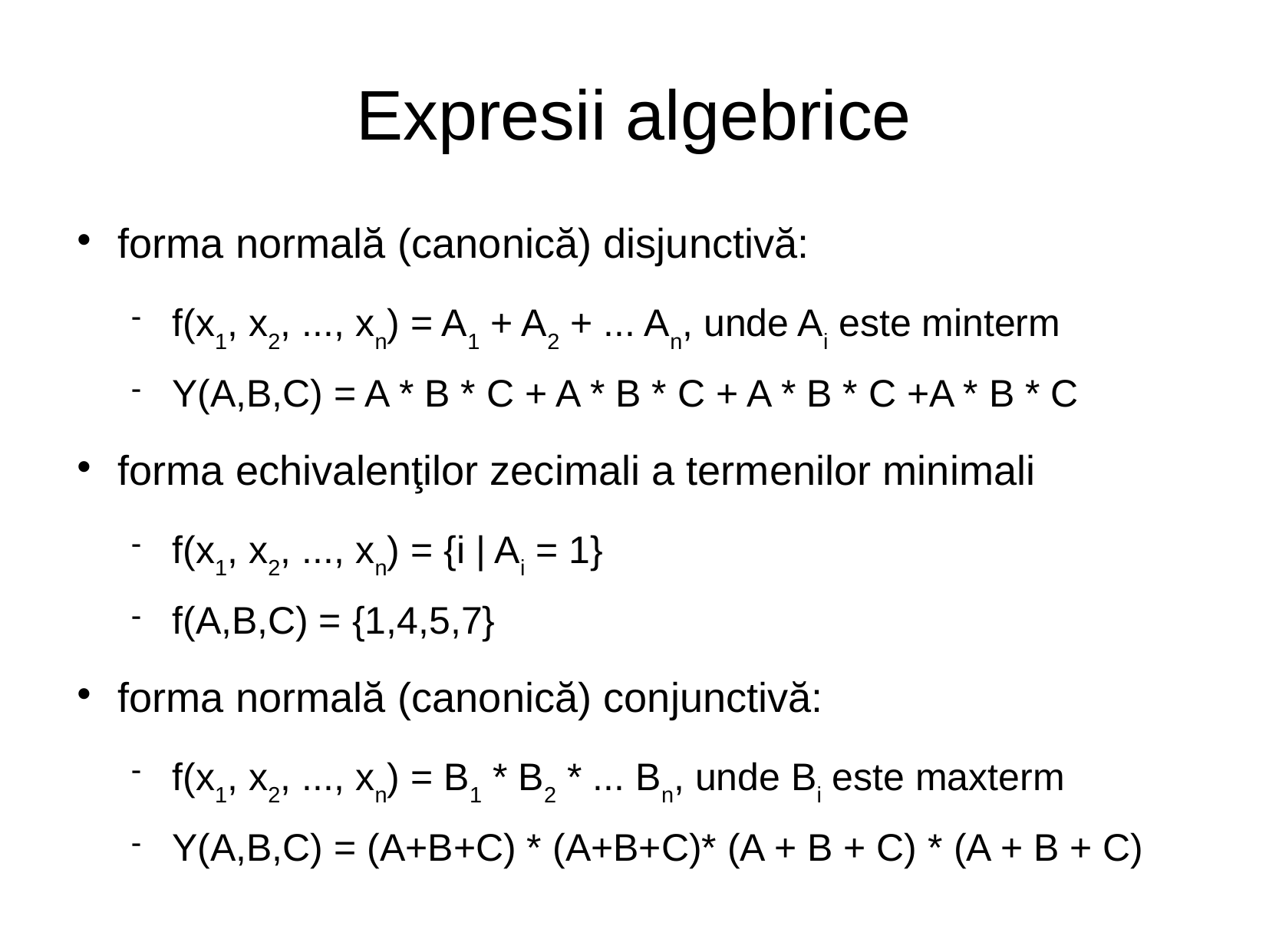

# Expresii algebrice
forma normală (canonică) disjunctivă:
f(x1, x2, ..., xn) = A1 + A2 + ... An, unde Ai este minterm
Y(A,B,C) = A * B * C + A * B * C + A * B * C +A * B * C
forma echivalenţilor zecimali a termenilor minimali
f(x1, x2, ..., xn) = {i | Ai = 1}
f(A,B,C) = {1,4,5,7}
forma normală (canonică) conjunctivă:
f(x1, x2, ..., xn) = B1 * B2 * ... Bn, unde Bi este maxterm
Y(A,B,C) = (A+B+C) * (A+B+C)* (A + B + C) * (A + B + C)